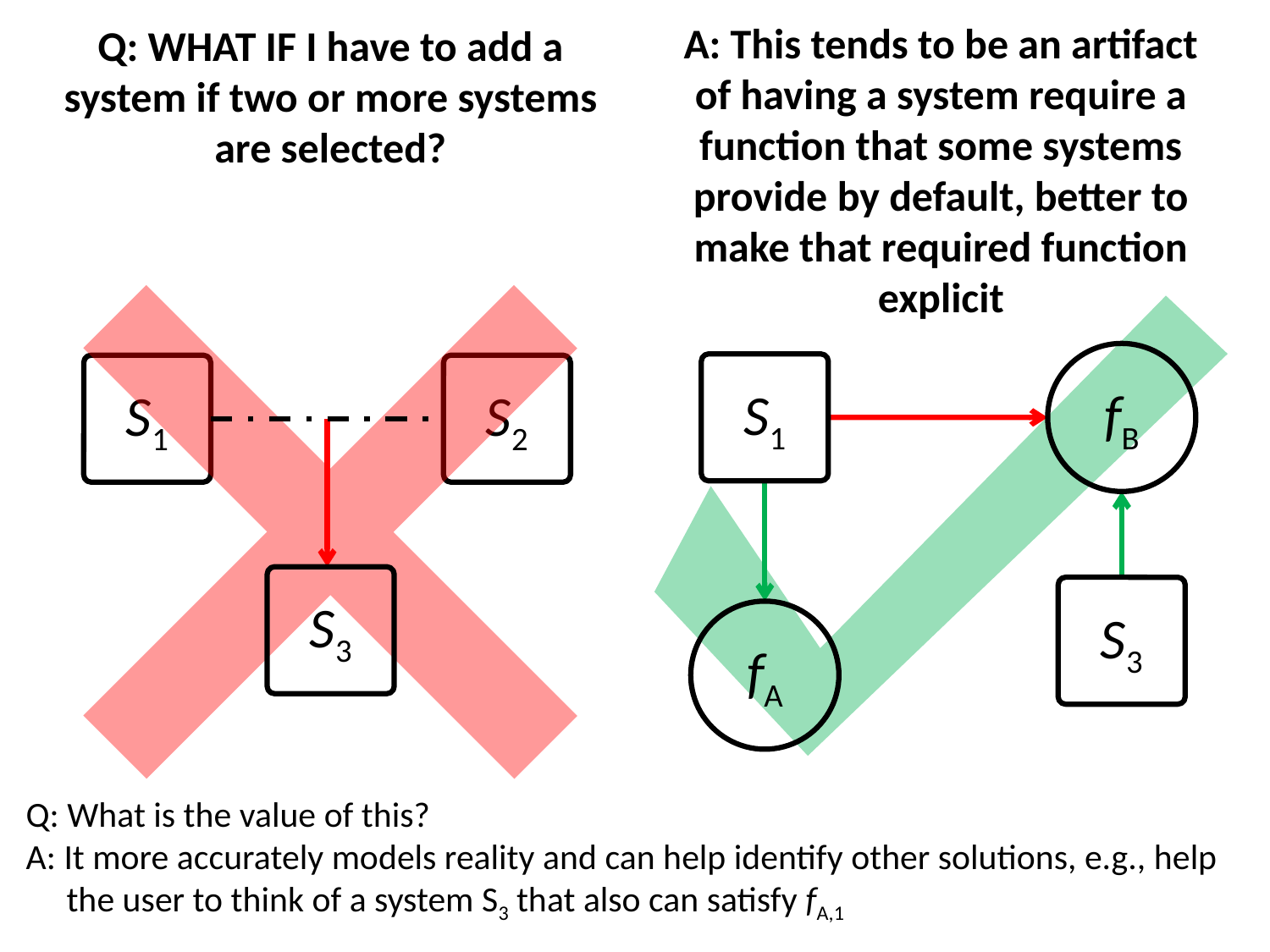

fC
A: This tends to be an artifact of having a system require a function that some systems provide by default, better to make that required function explicit
Q: WHAT IF I have to add a system if two or more systems are selected?

fB
S1
S1
S2
S3
S3
fA
Q: What is the value of this?
A: It more accurately models reality and can help identify other solutions, e.g., help the user to think of a system S3 that also can satisfy fA,1